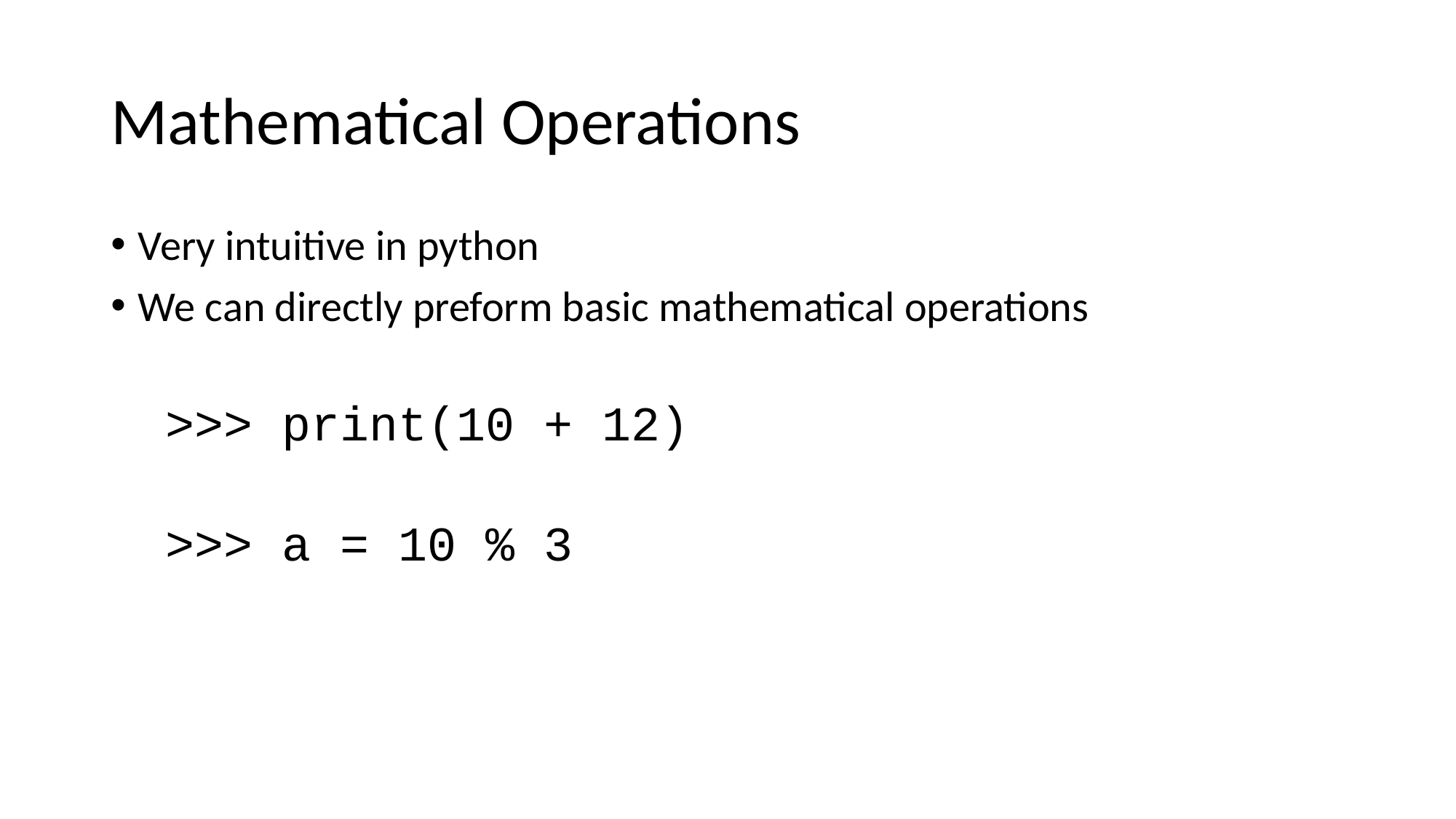

# Mathematical Operations
Very intuitive in python
We can directly preform basic mathematical operations

>>> print(10 + 12)

>>> a = 10 % 3